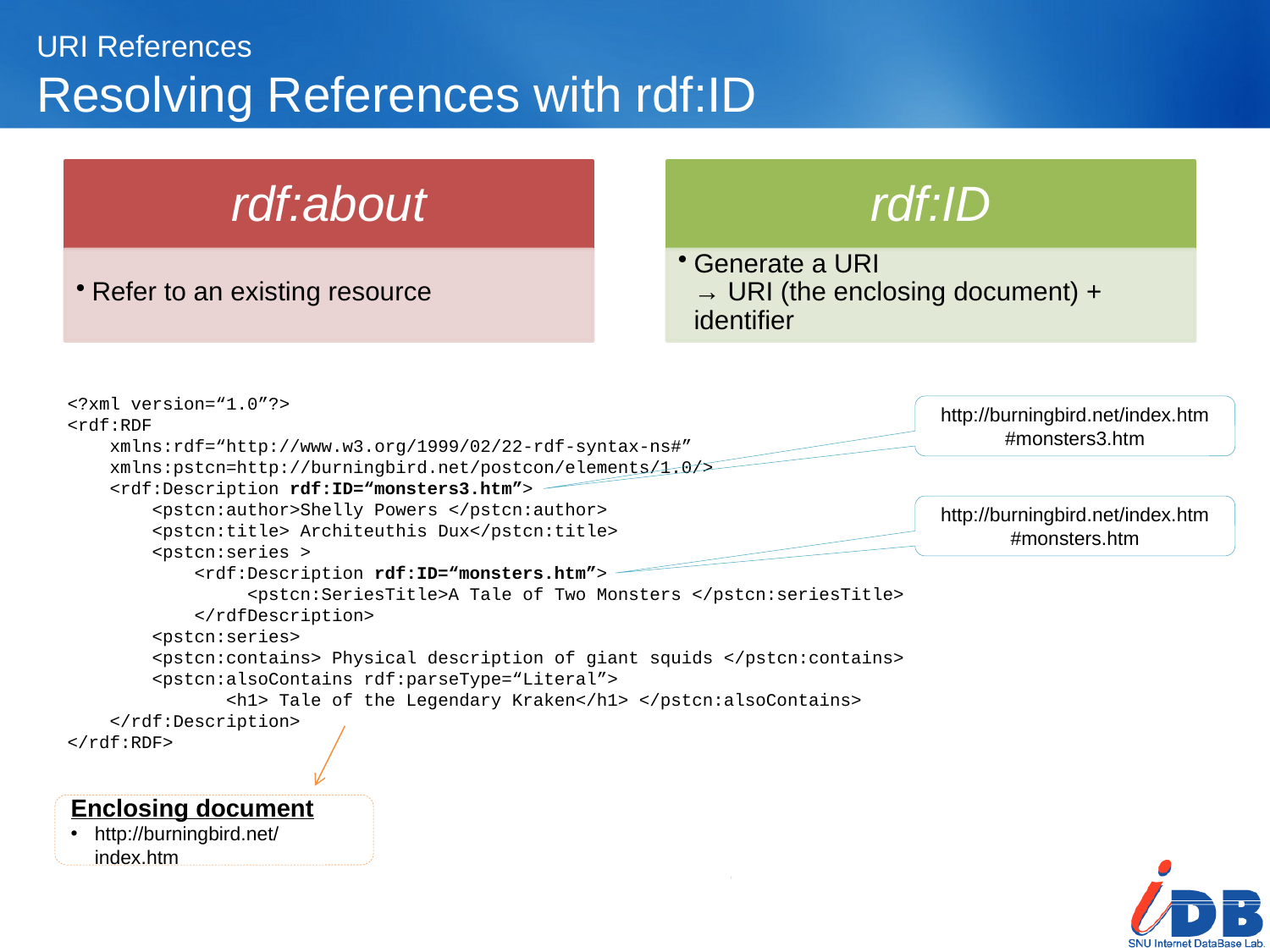

# URI References Resolving References with rdf:ID
rdf:about
Refer to an existing resource
rdf:ID
Generate a URI
→ URI (the enclosing document) + identifier
<?xml version=“1.0”?>
<rdf:RDF
    xmlns:rdf=“http://www.w3.org/1999/02/22-rdf-syntax-ns#”
    xmlns:pstcn=http://burningbird.net/postcon/elements/1.0/>
    <rdf:Description rdf:ID=“monsters3.htm”>
        <pstcn:author>Shelly Powers </pstcn:author>
        <pstcn:title> Architeuthis Dux</pstcn:title>
        <pstcn:series >
            <rdf:Description rdf:ID=“monsters.htm”>
                 <pstcn:SeriesTitle>A Tale of Two Monsters </pstcn:seriesTitle>
            </rdfDescription>
        <pstcn:series>
        <pstcn:contains> Physical description of giant squids </pstcn:contains>
        <pstcn:alsoContains rdf:parseType=“Literal”>
               <h1> Tale of the Legendary Kraken</h1> </pstcn:alsoContains>
    </rdf:Description>
</rdf:RDF>
http://burningbird.net/index.htm
#monsters3.htm
http://burningbird.net/index.htm
#monsters.htm
Enclosing document
http://burningbird.net/index.htm